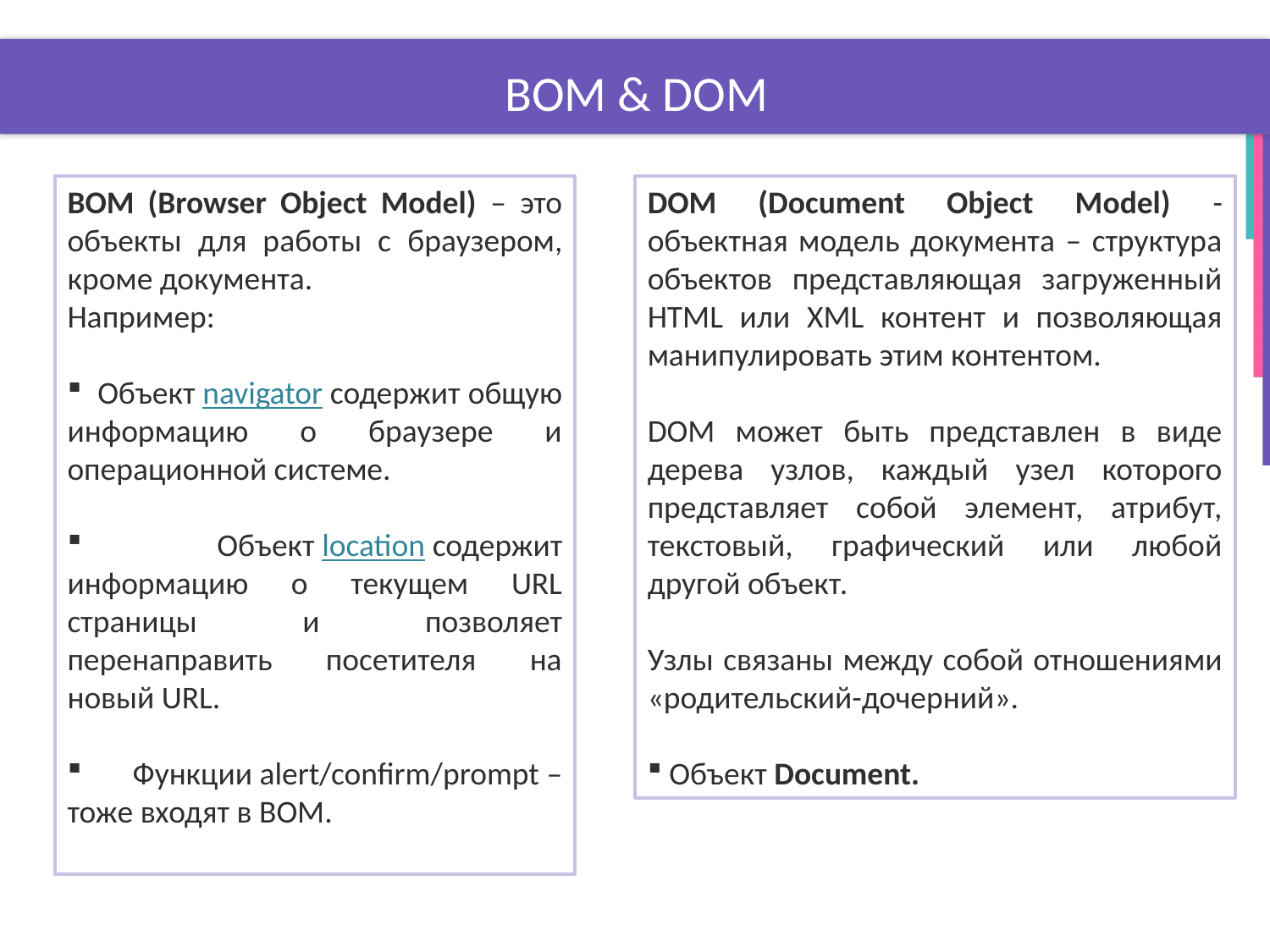

# BOM & DOM
BOM (Browser Object Model) – это объекты для работы с браузером, кроме документа.
Например:

  Объект navigator содержит общую информацию о браузере и операционной системе.

  Объект location содержит информацию о текущем URL страницы и позволяет перенаправить посетителя на новый URL.

  Функции alert/confirm/prompt – тоже входят в BOM.

DOM (Document Object Model) - объектная модель документа – структура объектов представляющая загруженный HTML или XML контент и позволяющая манипулировать этим контентом.

DOM может быть представлен в виде дерева узлов, каждый узел которого представляет собой элемент, атрибут, текстовый, графический или любой другой объект.

Узлы связаны между собой отношениями «родительский-дочерний».

 Объект Document.